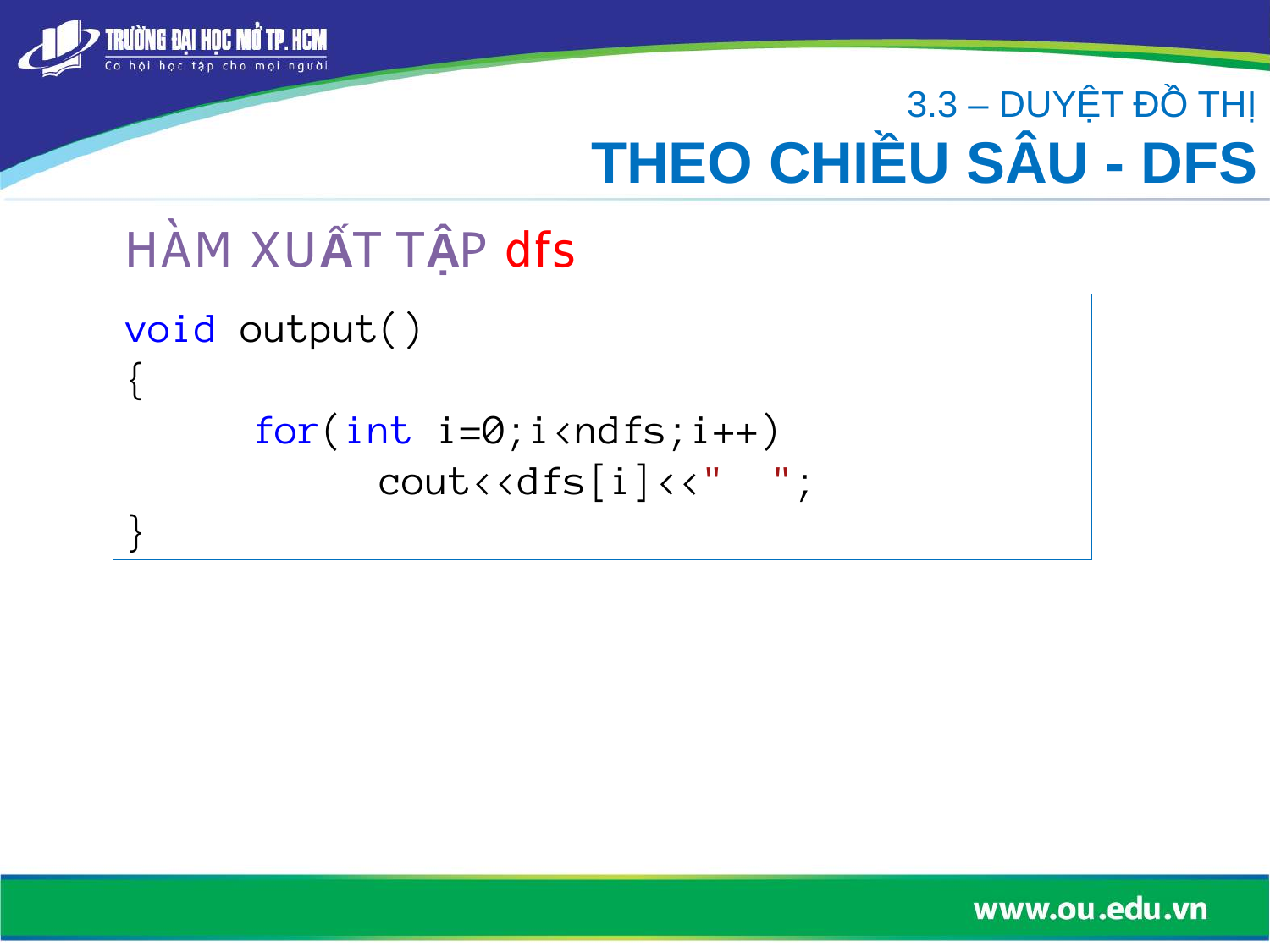

3.3 – DUYỆT ĐỒ THỊ
THEO CHIỀU SÂU - DFS
# HÀM XUẤT TẬP dfs
void output()
{
	for(int i=0;i<ndfs;i++)
		cout<<dfs[i]<<"  ";
}